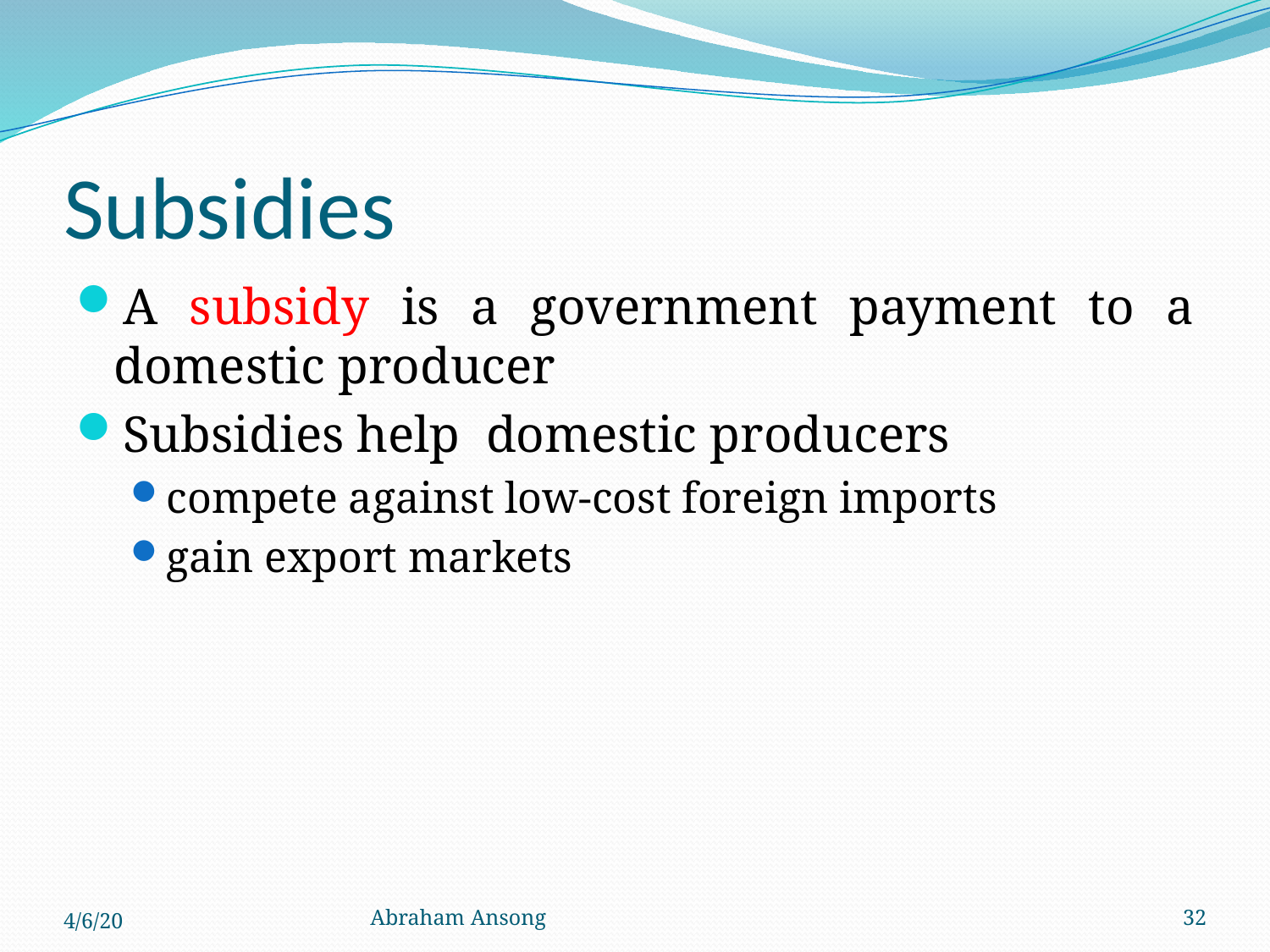

# Subsidies
A subsidy is a government payment to a domestic producer
Subsidies help  domestic producers
compete against low-cost foreign imports
gain export markets

4/6/20
Abraham Ansong
32